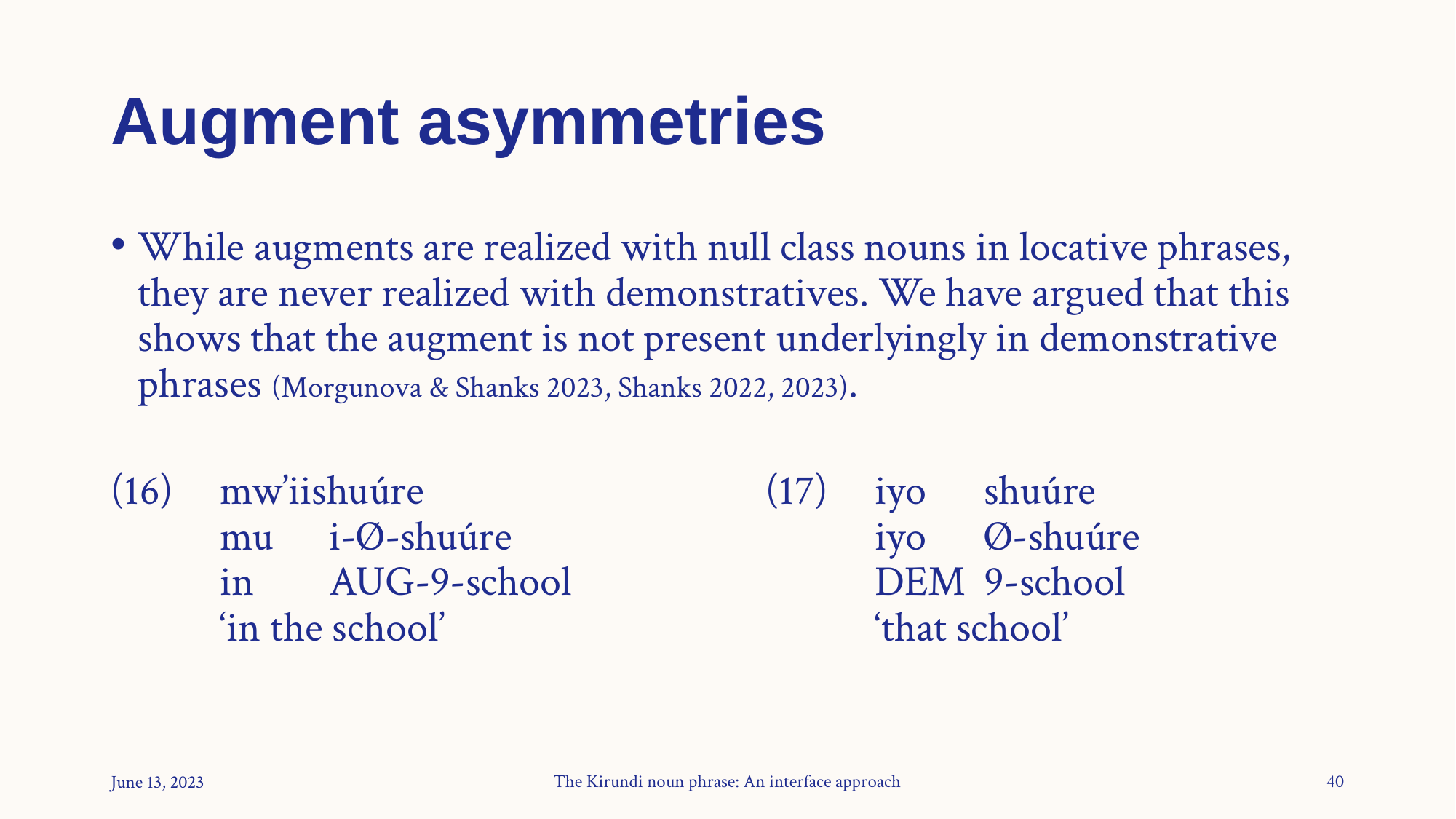

# Augment asymmetries
While augments are realized with null class nouns in locative phrases, they are never realized with demonstratives. We have argued that this shows that the augment is not present underlyingly in demonstrative phrases (Morgunova & Shanks 2023, Shanks 2022, 2023).

(16)	mw’iishuúre 				(17)	iyo	shuúre
	mu	i-Ø-shuúre 				iyo	Ø-shuúre
	in	aug-9-school			dem	9-school
	‘in the school’				‘that school’

June 13, 2023
The Kirundi noun phrase: An interface approach
40